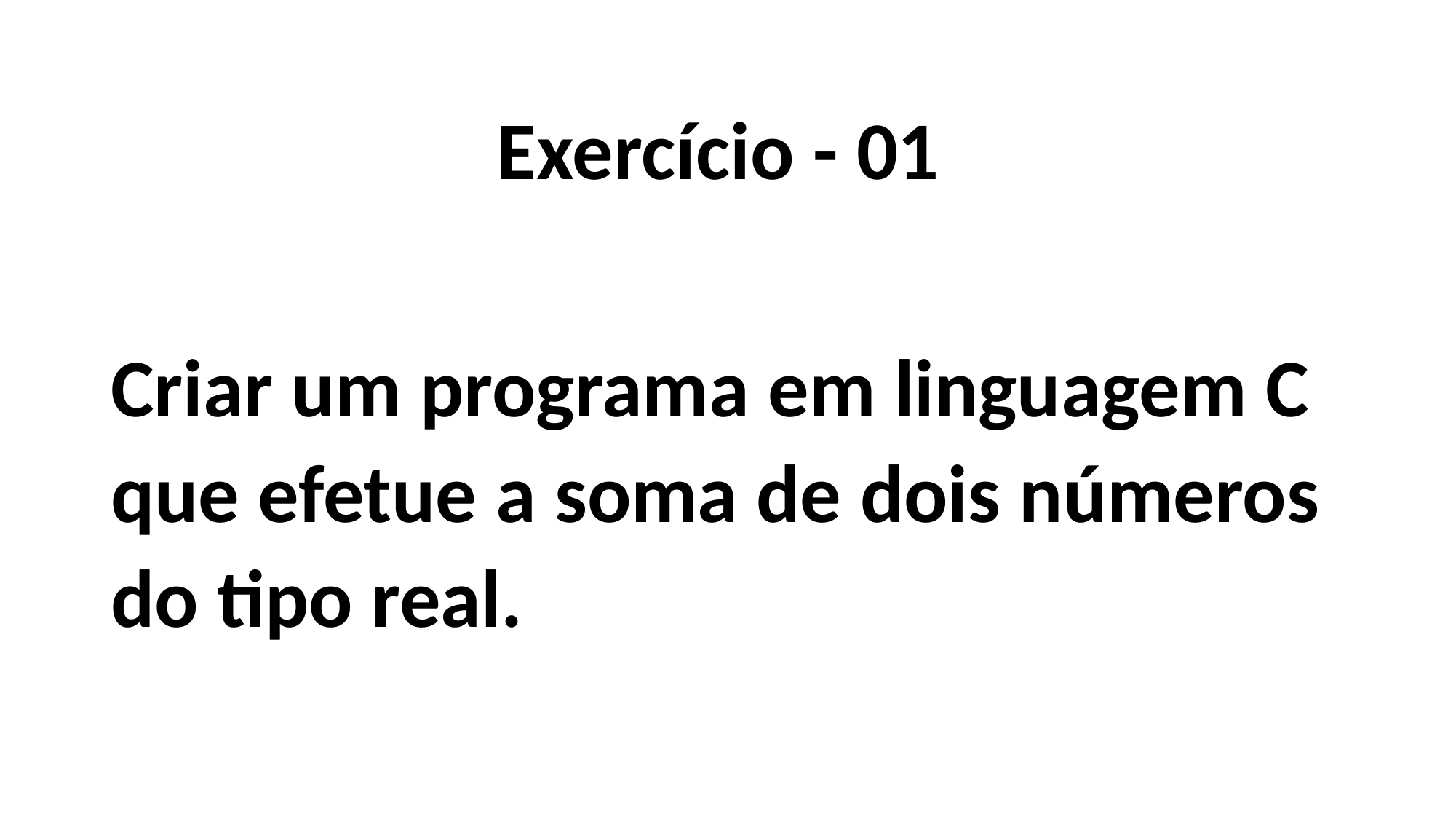

Exercício - 01

Criar um programa em linguagem C que efetue a soma de dois números do tipo real.